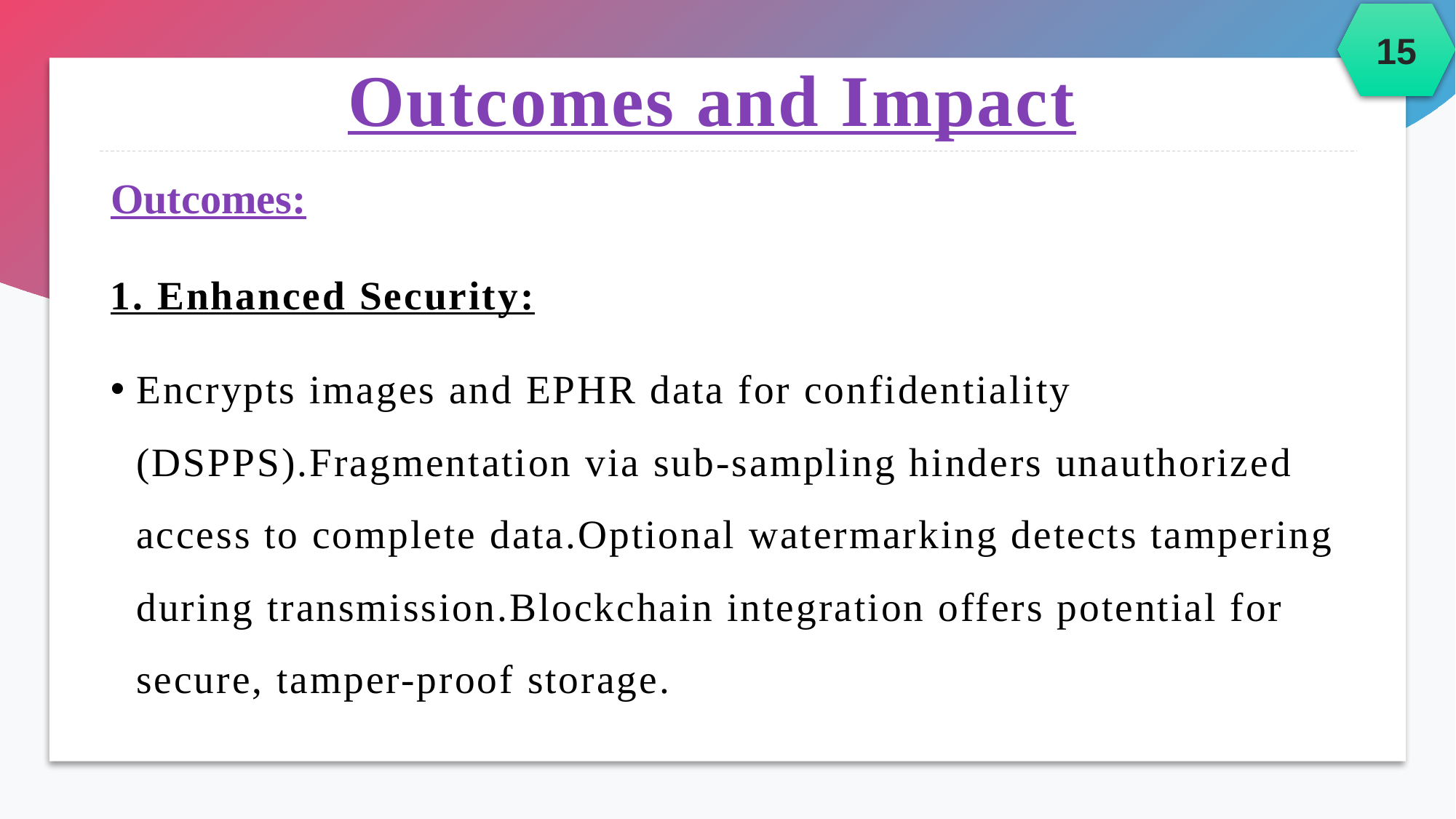

15
Outcomes and Impact
Outcomes:
1. Enhanced Security:
Encrypts images and EPHR data for confidentiality (DSPPS).Fragmentation via sub-sampling hinders unauthorized access to complete data.Optional watermarking detects tampering during transmission.Blockchain integration offers potential for secure, tamper-proof storage.